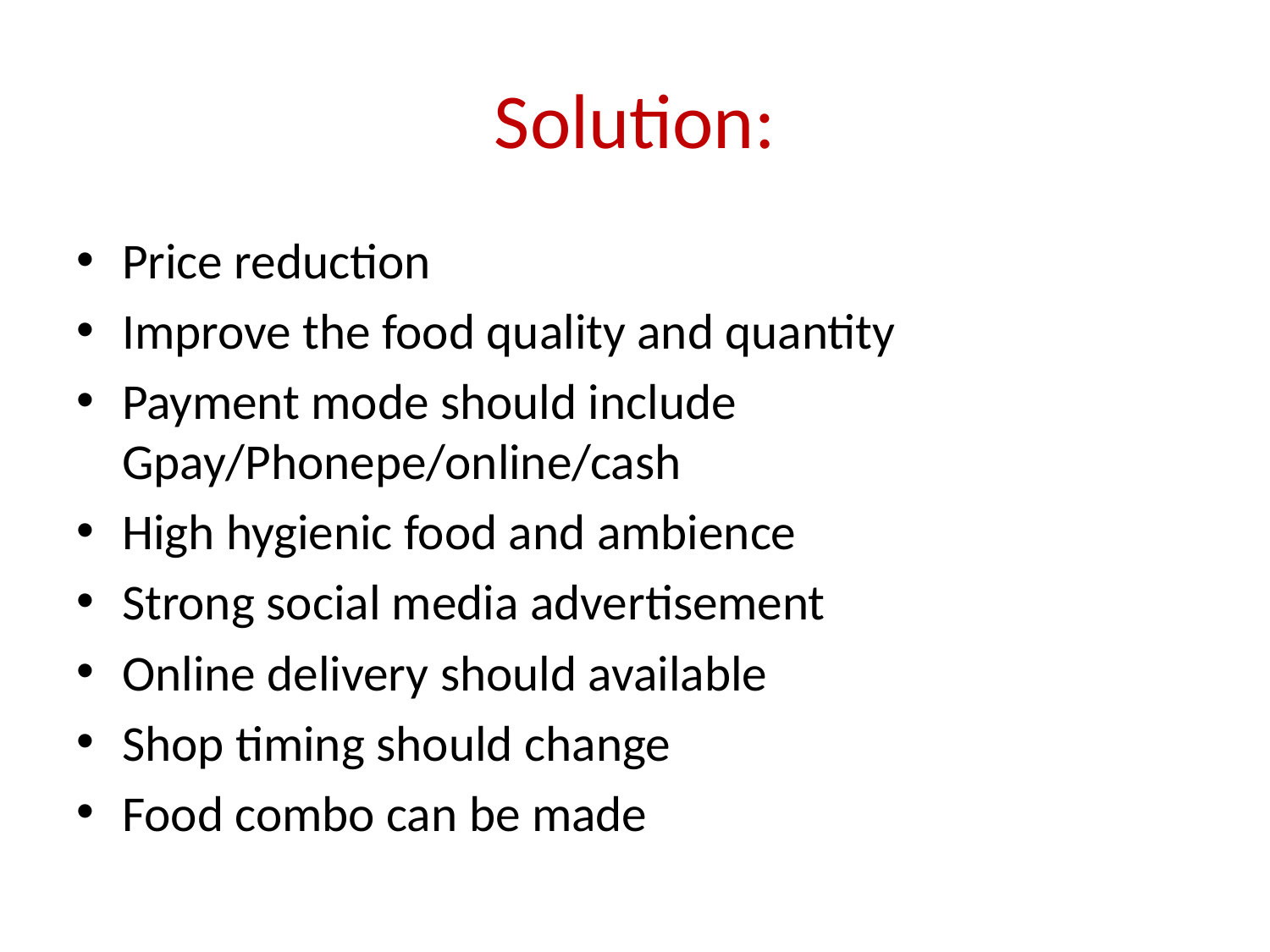

# Solution:
Price reduction
Improve the food quality and quantity
Payment mode should include Gpay/Phonepe/online/cash
High hygienic food and ambience
Strong social media advertisement
Online delivery should available
Shop timing should change
Food combo can be made